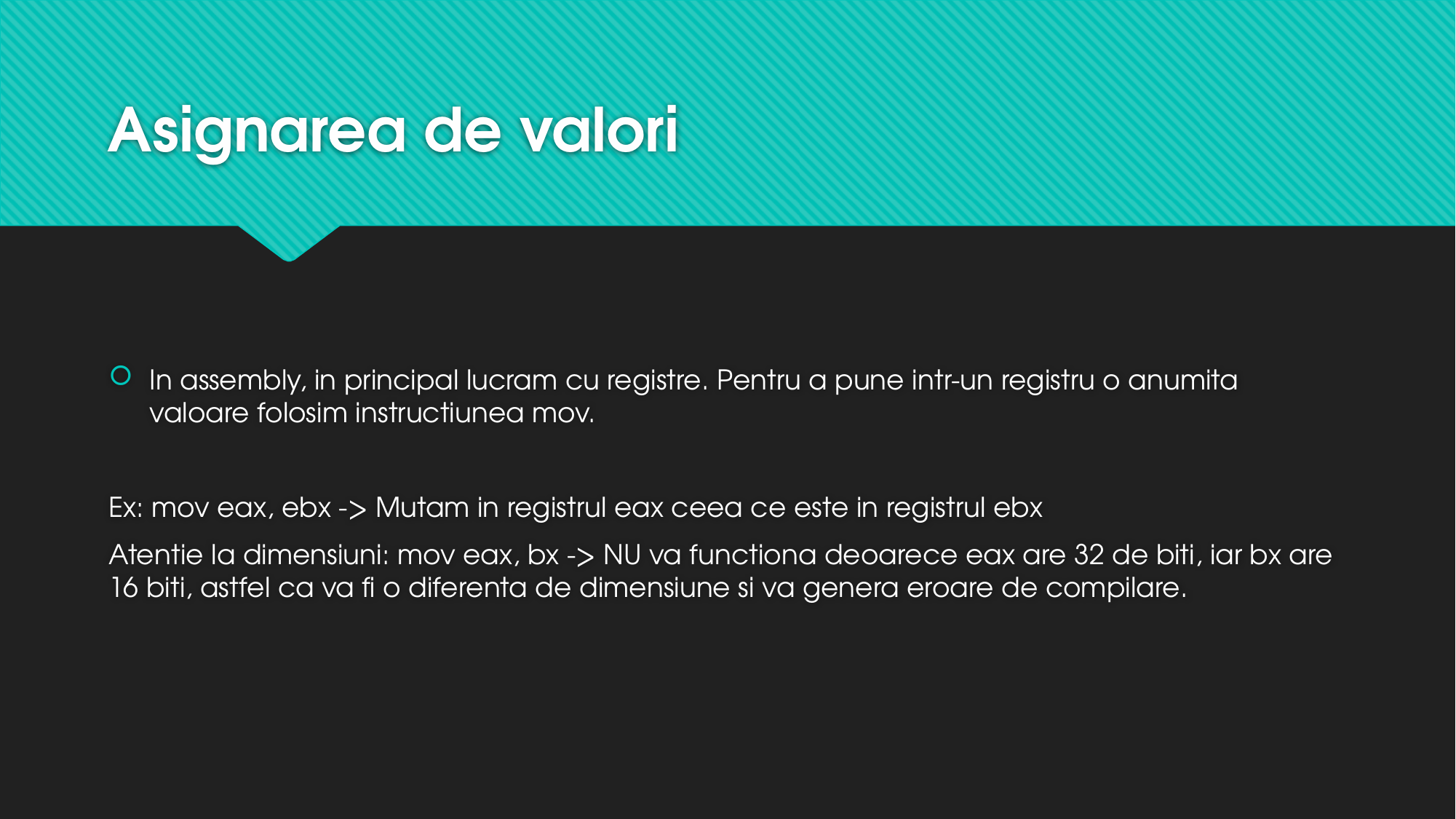

# Asignarea de valori
In assembly, in principal lucram cu registre. Pentru a pune intr-un registru o anumita valoare folosim instructiunea mov.

Ex: mov eax, ebx -> Mutam in registrul eax ceea ce este in registrul ebx
Atentie la dimensiuni: mov eax, bx -> NU va functiona deoarece eax are 32 de biti, iar bx are 16 biti, astfel ca va fi o diferenta de dimensiune si va genera eroare de compilare.